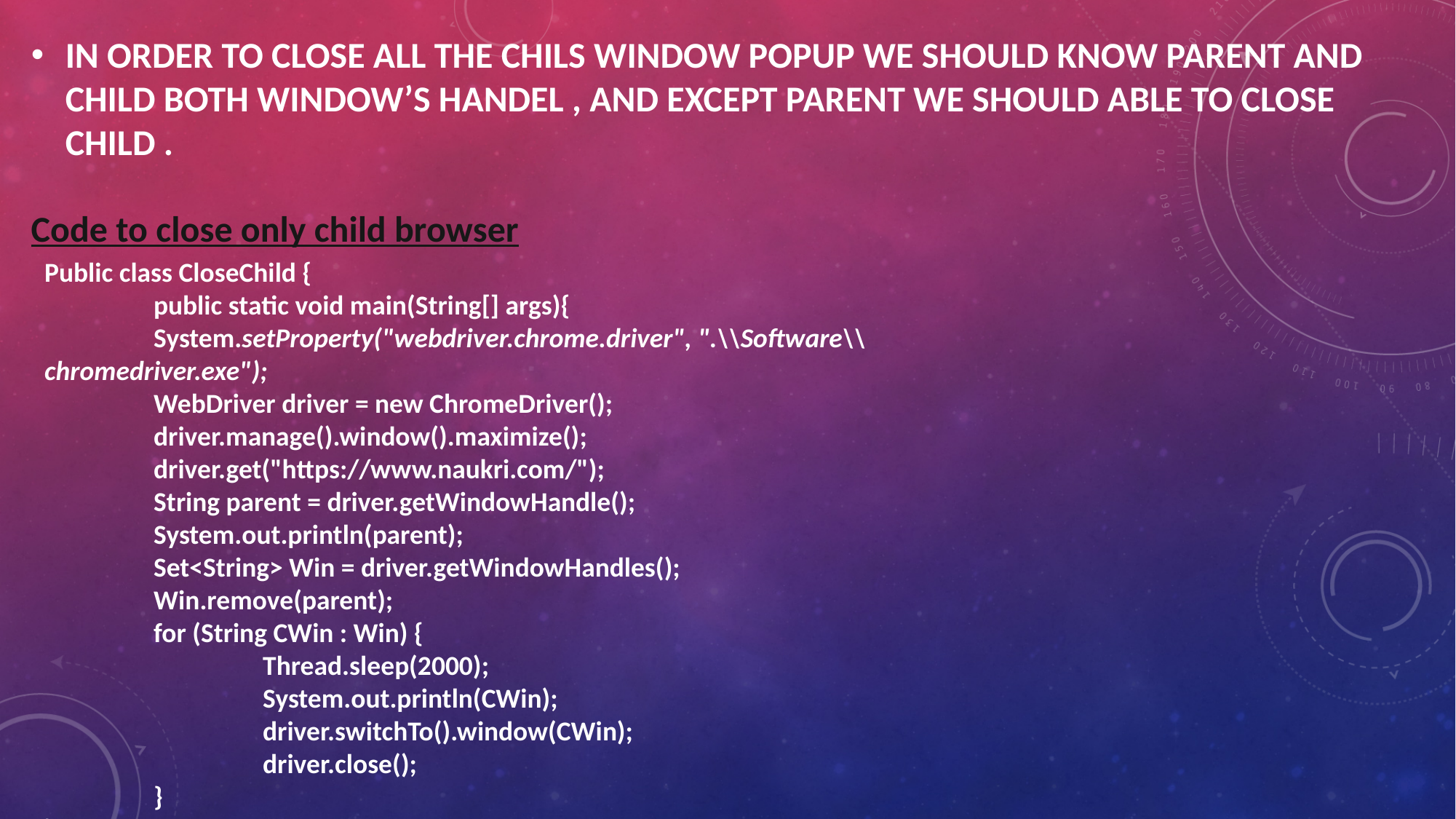

IN ORDER TO CLOSE ALL THE CHILS WINDOW POPUP WE SHOULD KNOW PARENT AND CHILD BOTH WINDOW’S HANDEL , AND EXCEPT PARENT WE SHOULD ABLE TO CLOSE CHILD .
Code to close only child browser

Public class CloseChild {
	public static void main(String[] args){
	System.setProperty("webdriver.chrome.driver", ".\\Software\\chromedriver.exe");
	WebDriver driver = new ChromeDriver();
	driver.manage().window().maximize();
	driver.get("https://www.naukri.com/");
	String parent = driver.getWindowHandle();
	System.out.println(parent);
	Set<String> Win = driver.getWindowHandles();
	Win.remove(parent);
	for (String CWin : Win) {
		Thread.sleep(2000);
 		System.out.println(CWin);
		driver.switchTo().window(CWin);
		driver.close();
	}
}